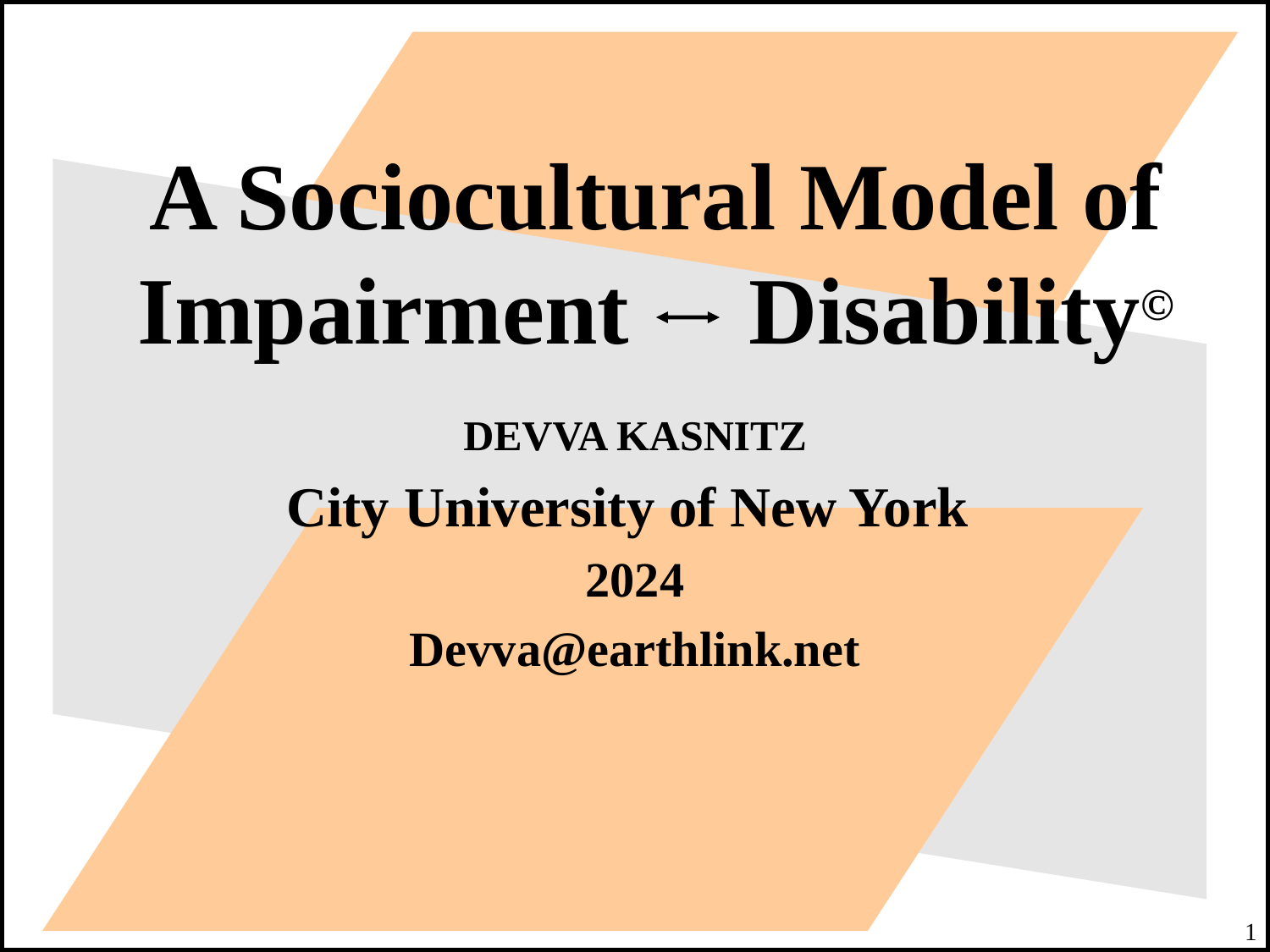

# A Sociocultural Model of Impairment     Disability©

DEVVA KASNITZ
City University of New York
2024
Devva@earthlink.net

1